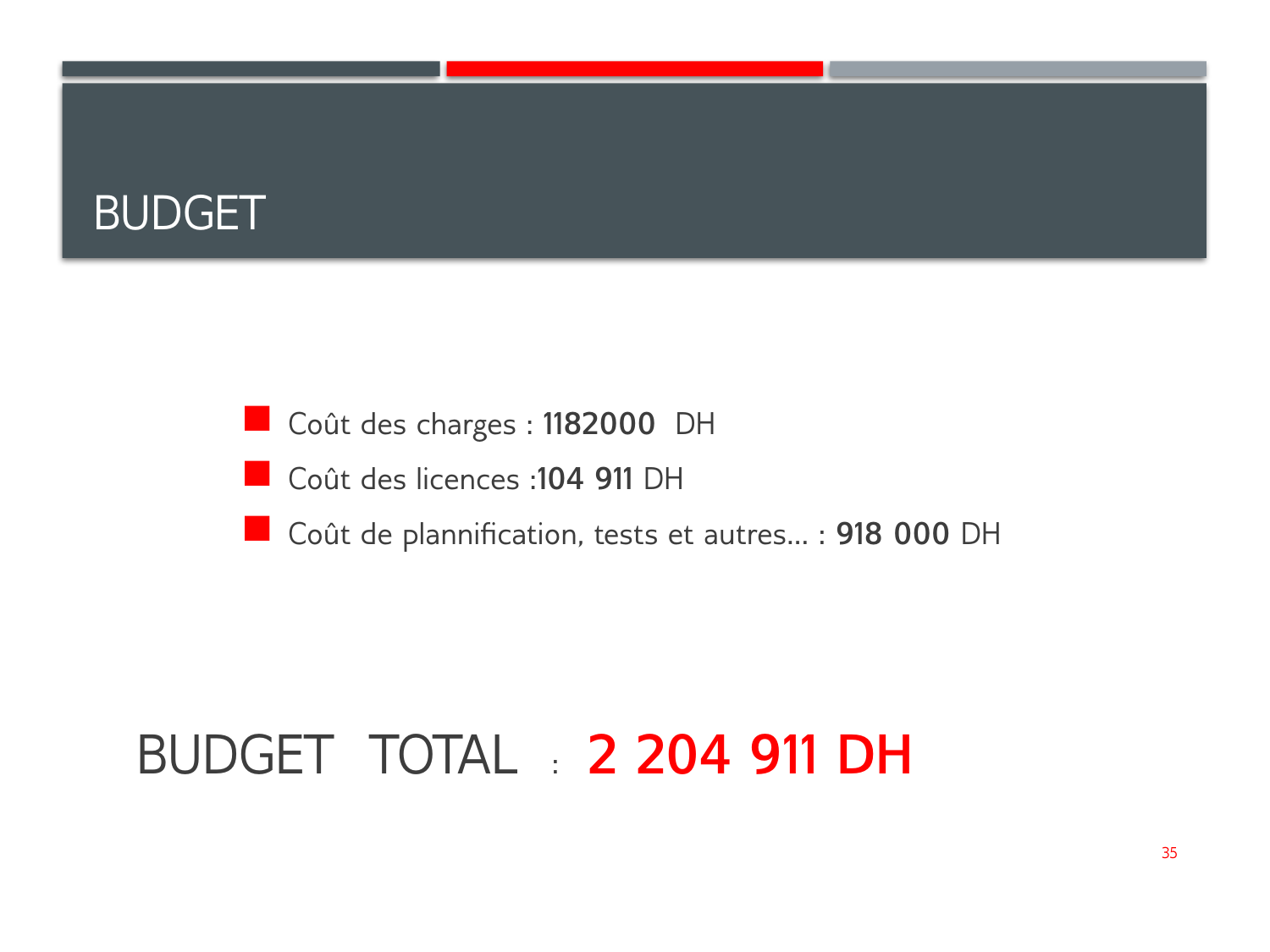

# BUDGET
Coût des charges : 1182000  DH
Coût des licences :104 911 DH
Coût de plannification, tests et autres… : 918 000 DH

BUDGET  TOTAL  :   2 204 911 DH

35